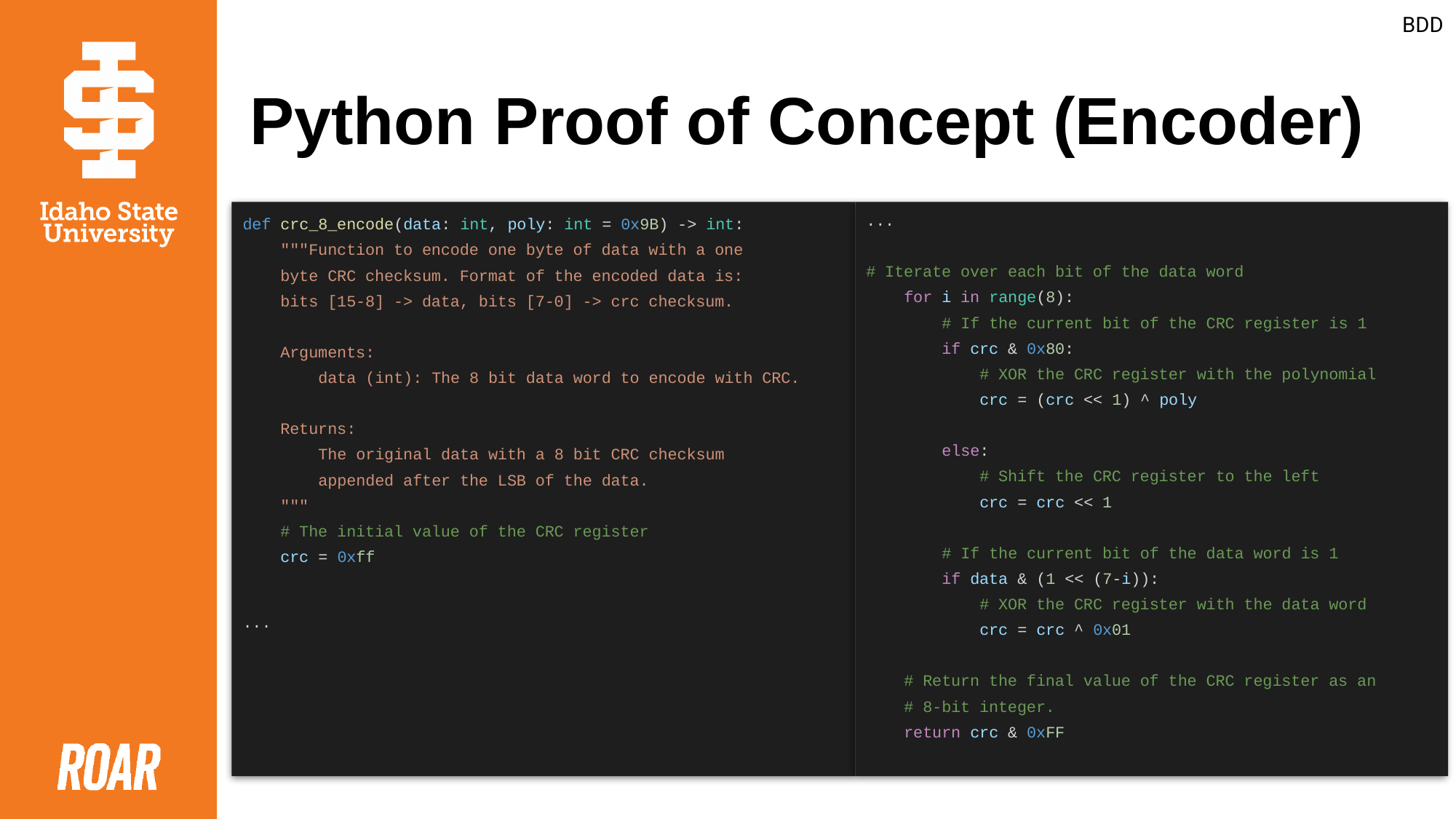

BDD
# Python Proof of Concept (Encoder)
def crc_8_encode(data: int, poly: int = 0x9B) -> int:
    """Function to encode one byte of data with a one
    byte CRC checksum. Format of the encoded data is:
    bits [15-8] -> data, bits [7-0] -> crc checksum.

    Arguments:
        data (int): The 8 bit data word to encode with CRC.

    Returns:
        The original data with a 8 bit CRC checksum
        appended after the LSB of the data.
    """
    # The initial value of the CRC register
    crc = 0xff

...
...

# Iterate over each bit of the data word
    for i in range(8):
        # If the current bit of the CRC register is 1
        if crc & 0x80:
            # XOR the CRC register with the polynomial
            crc = (crc << 1) ^ poly

        else:
            # Shift the CRC register to the left
            crc = crc << 1

        # If the current bit of the data word is 1
        if data & (1 << (7-i)):
            # XOR the CRC register with the data word
            crc = crc ^ 0x01

    # Return the final value of the CRC register as an
    # 8-bit integer.
    return crc & 0xFF